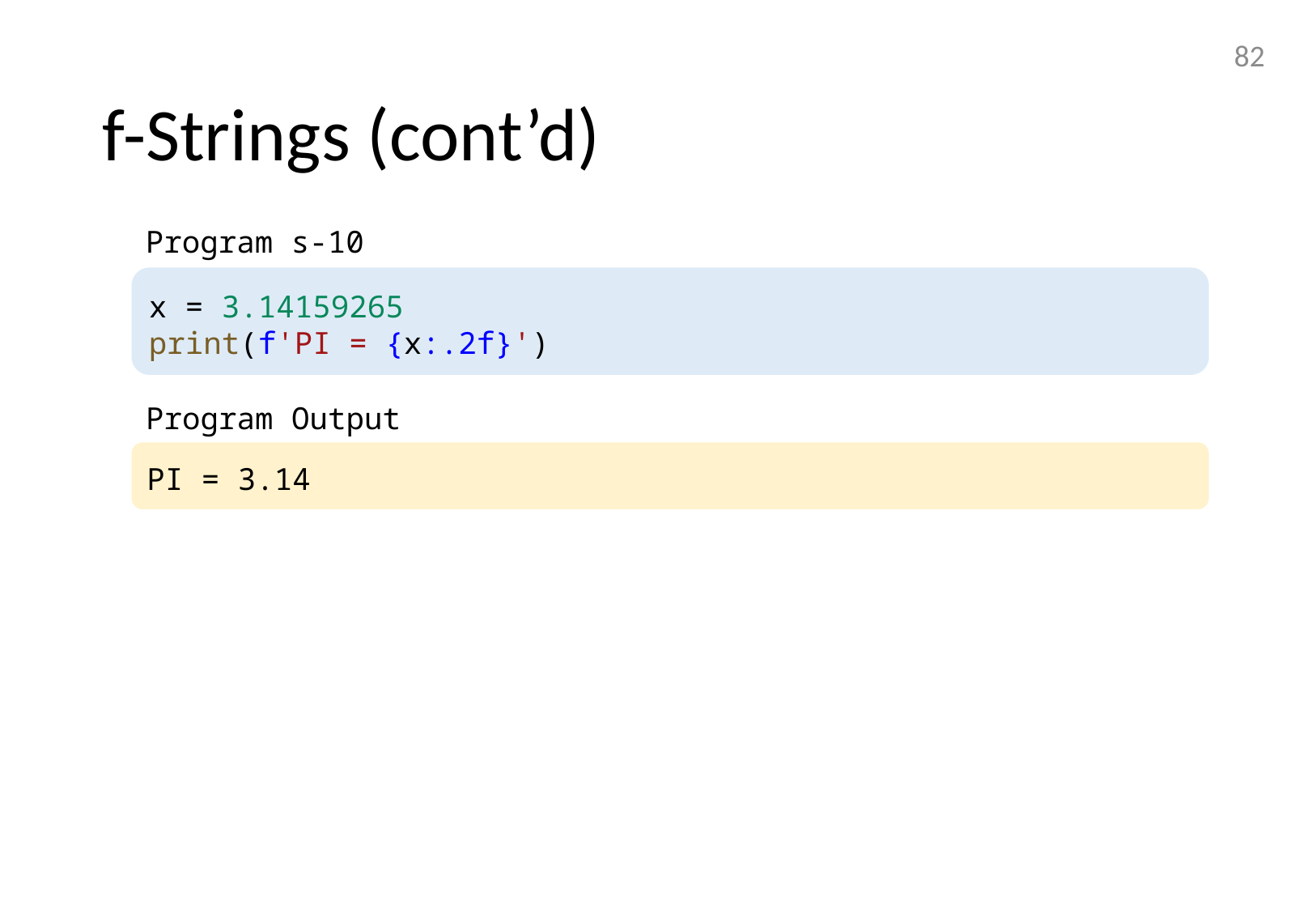

82
# f-Strings (cont’d)
Program s-10
x = 3.14159265
print(f'PI = {x:.2f}')
Program Output
PI = 3.14